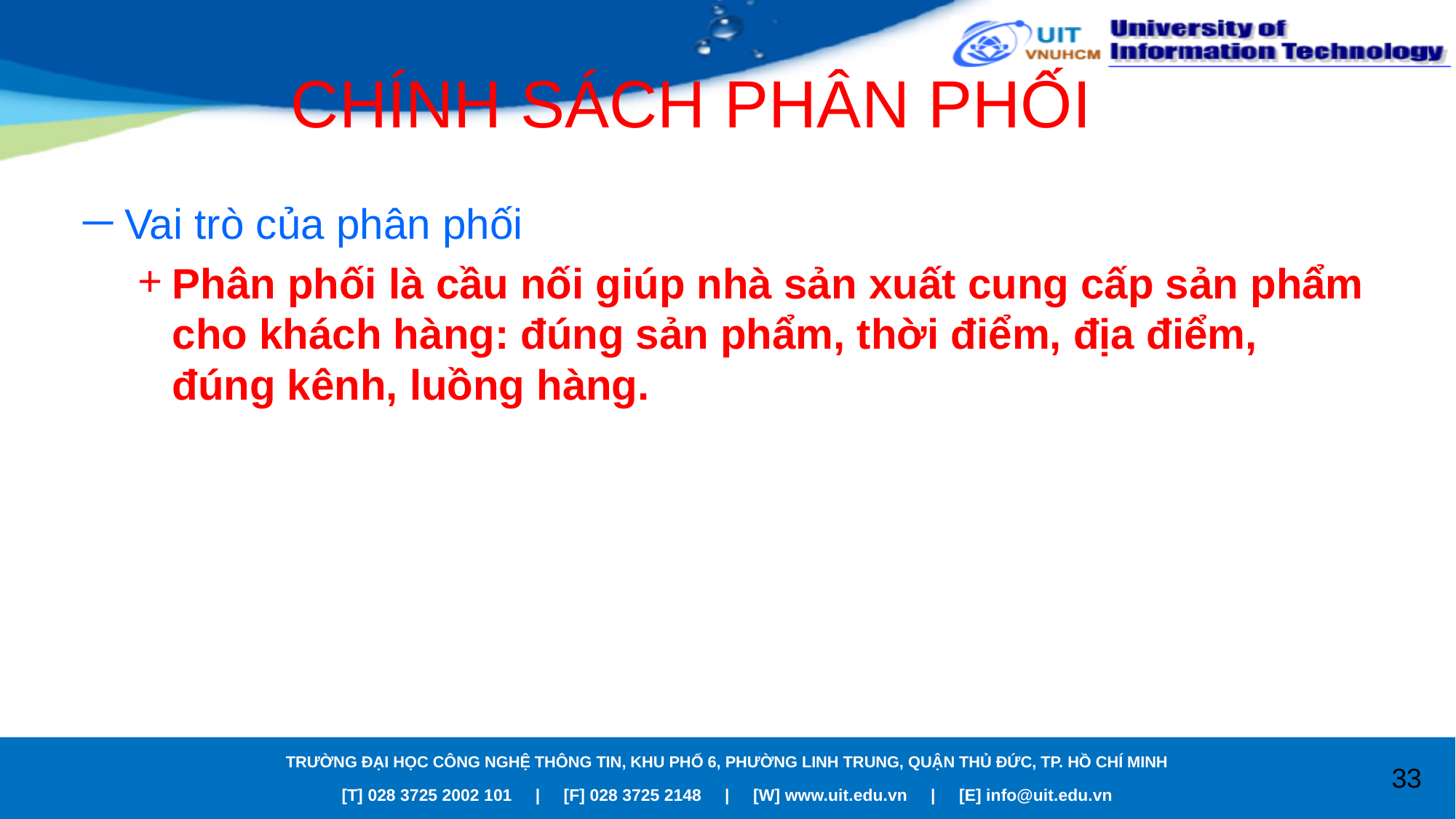

# CHÍNH SÁCH PHÂN PHỐI
Vai trò của phân phối
Phân phối là cầu nối giúp nhà sản xuất cung cấp sản phẩm cho khách hàng: đúng sản phẩm, thời điểm, địa điểm, đúng kênh, luồng hàng.